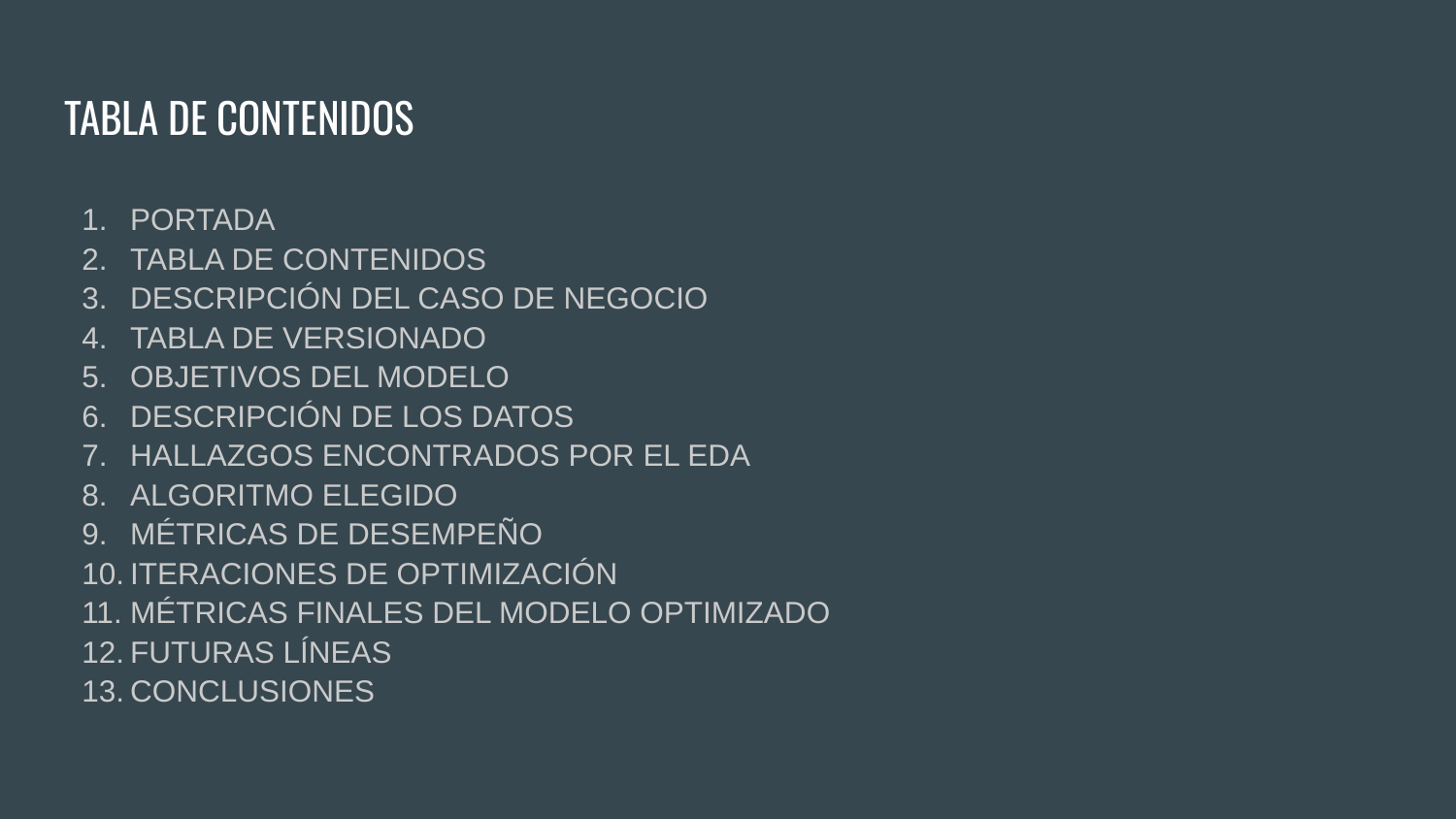

# TABLA DE CONTENIDOS
PORTADA
TABLA DE CONTENIDOS
DESCRIPCIÓN DEL CASO DE NEGOCIO
TABLA DE VERSIONADO
OBJETIVOS DEL MODELO
DESCRIPCIÓN DE LOS DATOS
HALLAZGOS ENCONTRADOS POR EL EDA
ALGORITMO ELEGIDO
MÉTRICAS DE DESEMPEÑO
ITERACIONES DE OPTIMIZACIÓN
MÉTRICAS FINALES DEL MODELO OPTIMIZADO
FUTURAS LÍNEAS
CONCLUSIONES